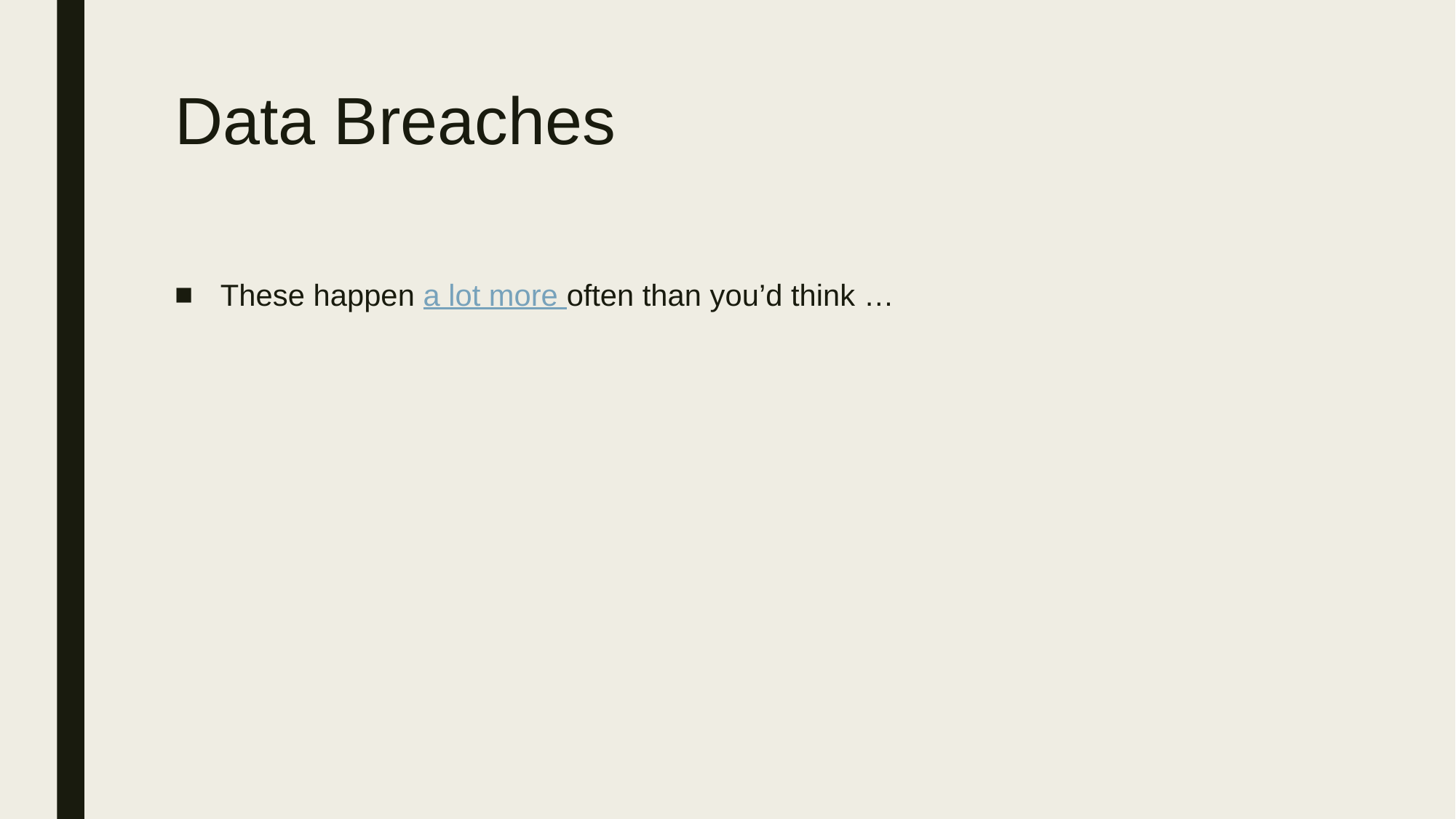

# Data Breaches
These happen a lot more often than you’d think …